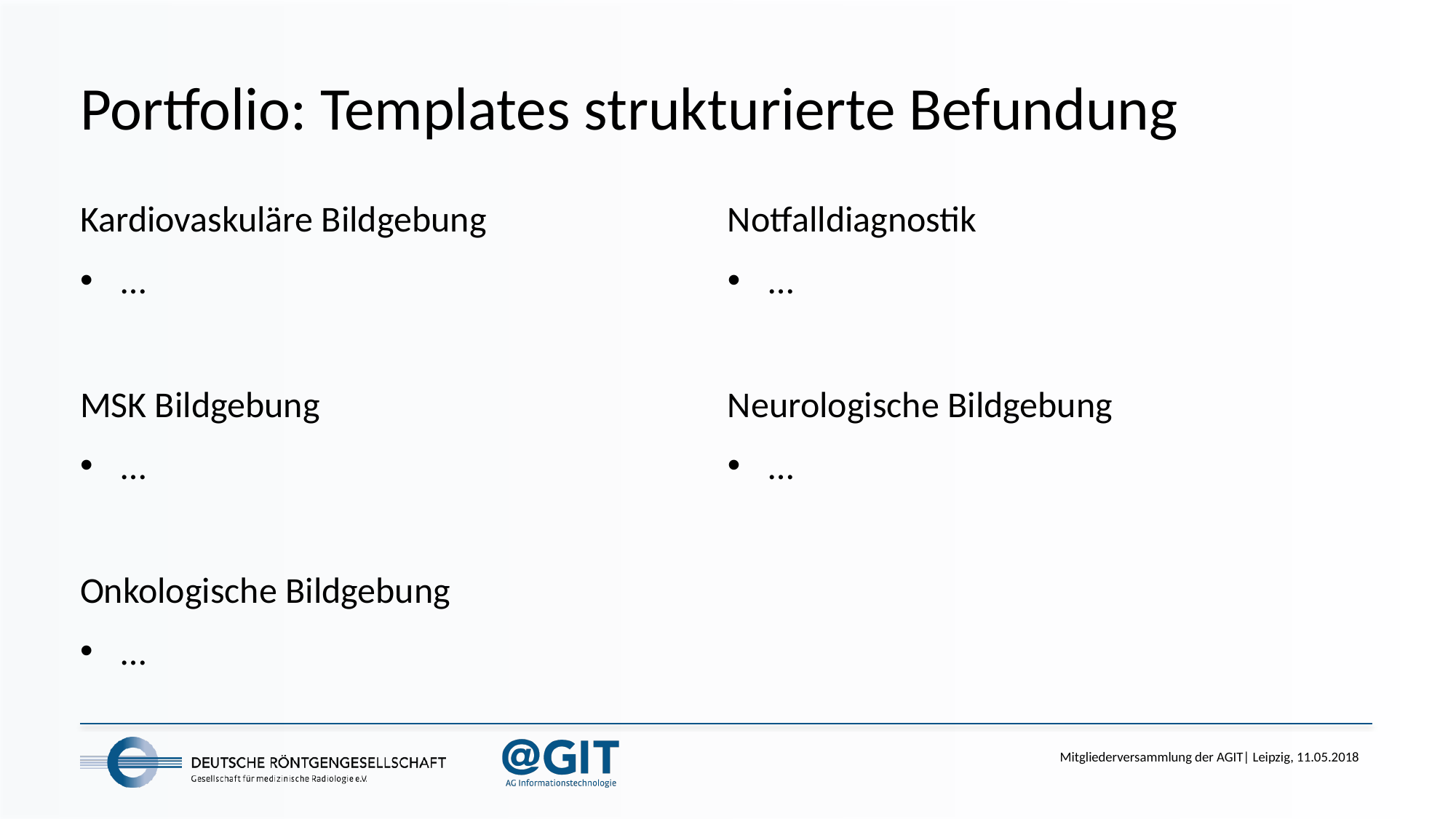

# Portfolio: Templates strukturierte Befundung

Kardiovaskuläre Bildgebung
…

MSK Bildgebung
…

Onkologische Bildgebung
…
Notfalldiagnostik
…

Neurologische Bildgebung
…